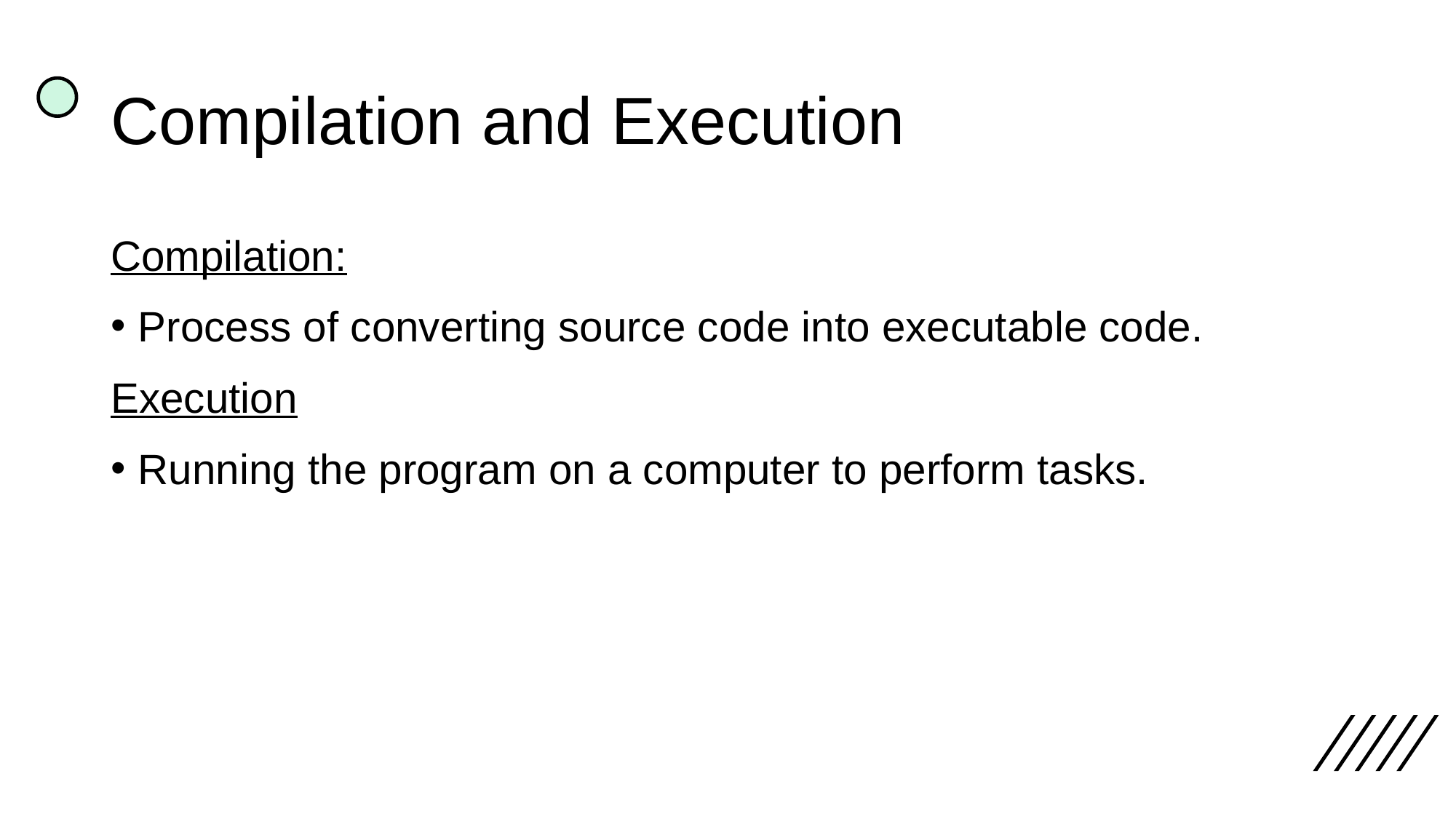

# Compilation and Execution
Compilation:
Process of converting source code into executable code.
Execution
Running the program on a computer to perform tasks.